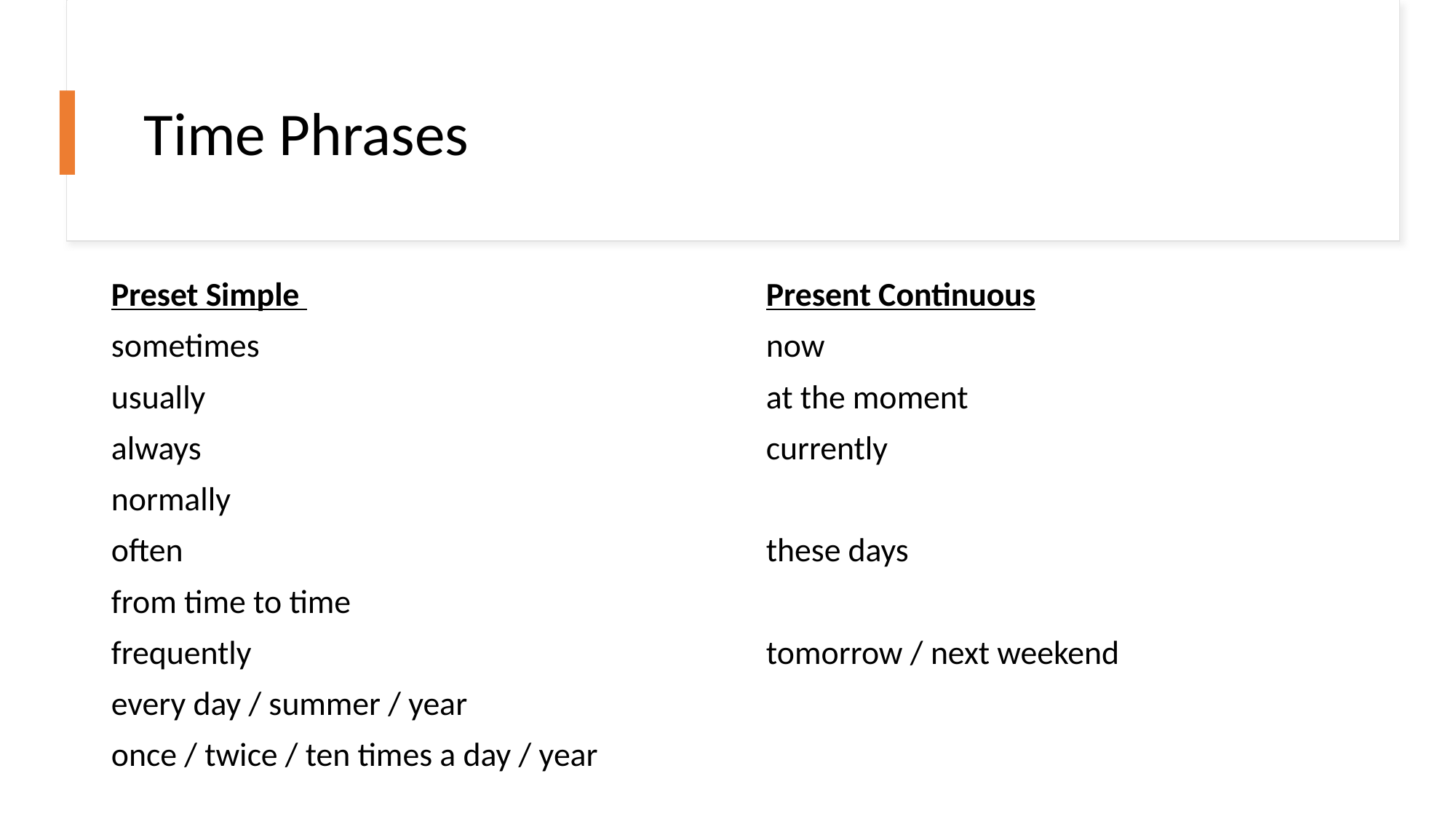

# Time Phrases

Preset Simple 					Present Continuous
sometimes					now
usually 						at the moment
always						currently
normally
often 						these days
from time to time
frequently					tomorrow / next weekend
every day / summer / year
once / twice / ten times a day / year